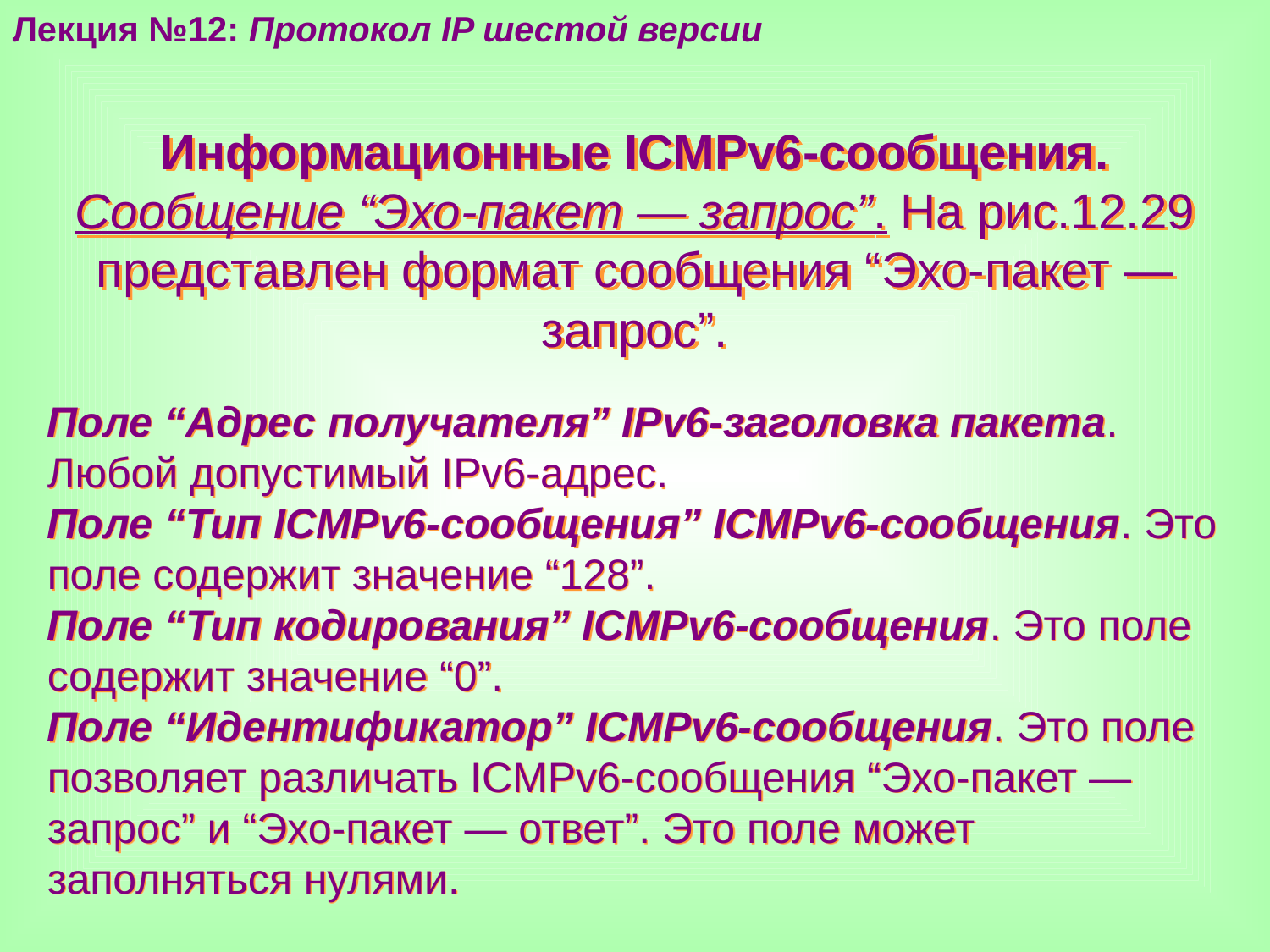

Лекция №12: Протокол IP шестой версии
Информационные ICMPv6-сообщения.
Сообщение “Эхо-пакет — запрос”. На рис.12.29 представлен формат сообщения “Эхо-пакет — запрос”.
Поле “Адрес получателя” IPv6-заголовка пакета. Любой допустимый IPv6-адрес.
Поле “Тип ICMPv6-сообщения” ICMPv6-сообщения. Это поле содержит значение “128”.
Поле “Тип кодирования” ICMPv6-сообщения. Это поле содержит значение “0”.
Поле “Идентификатор” ICMPv6-сообщения. Это поле позволяет различать ICMPv6-сообщения “Эхо-пакет — запрос” и “Эхо-пакет — ответ”. Это поле может заполняться нулями.